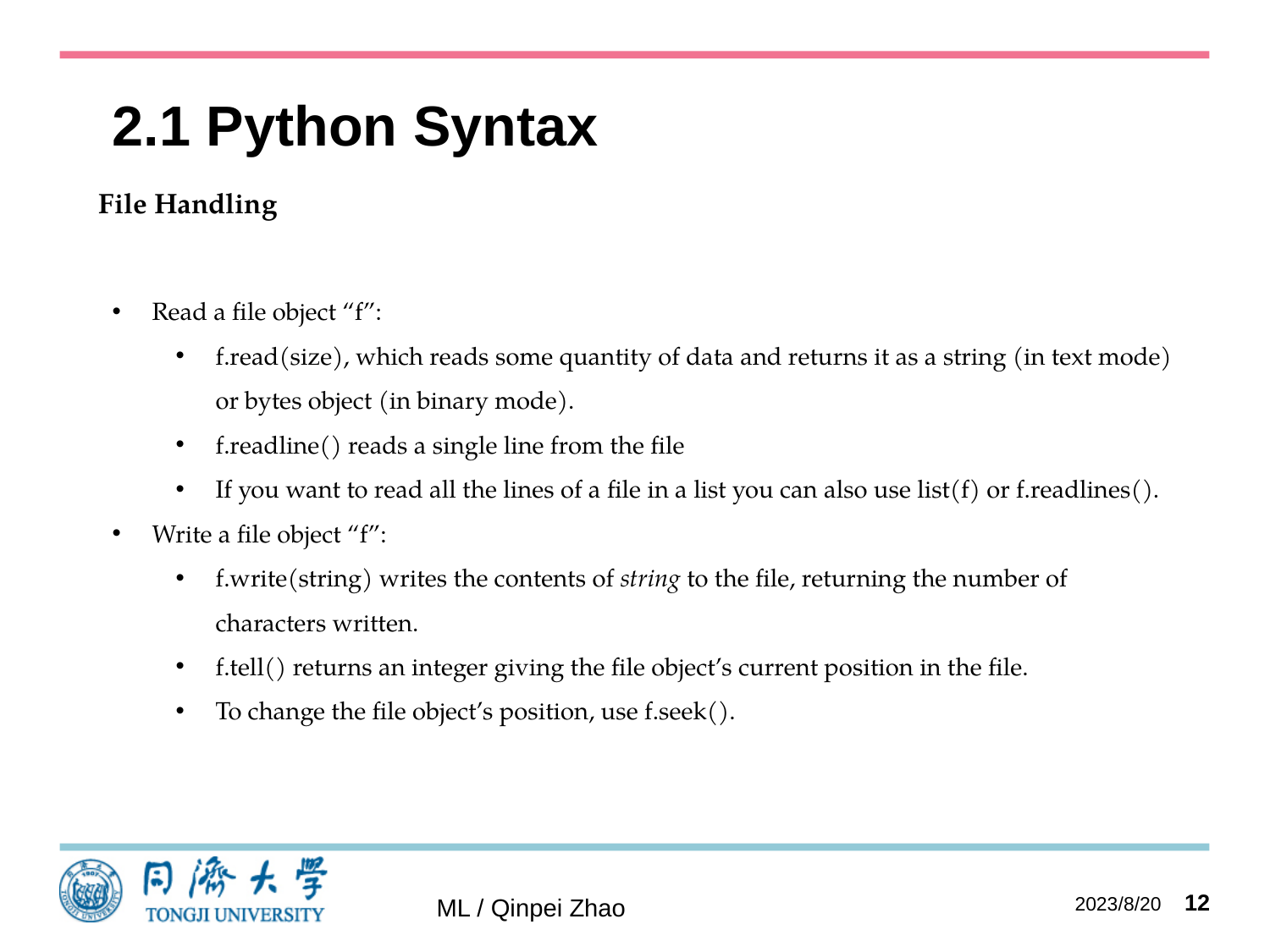

# 2.1 Python Syntax
File Handling
Read a file object “f”:
f.read(size), which reads some quantity of data and returns it as a string (in text mode) or bytes object (in binary mode).
f.readline() reads a single line from the file
If you want to read all the lines of a file in a list you can also use list(f) or f.readlines().
Write a file object “f”:
f.write(string) writes the contents of string to the file, returning the number of characters written.
f.tell() returns an integer giving the file object’s current position in the file.
To change the file object’s position, use f.seek().
ML / Qinpei Zhao
2023/8/20
12